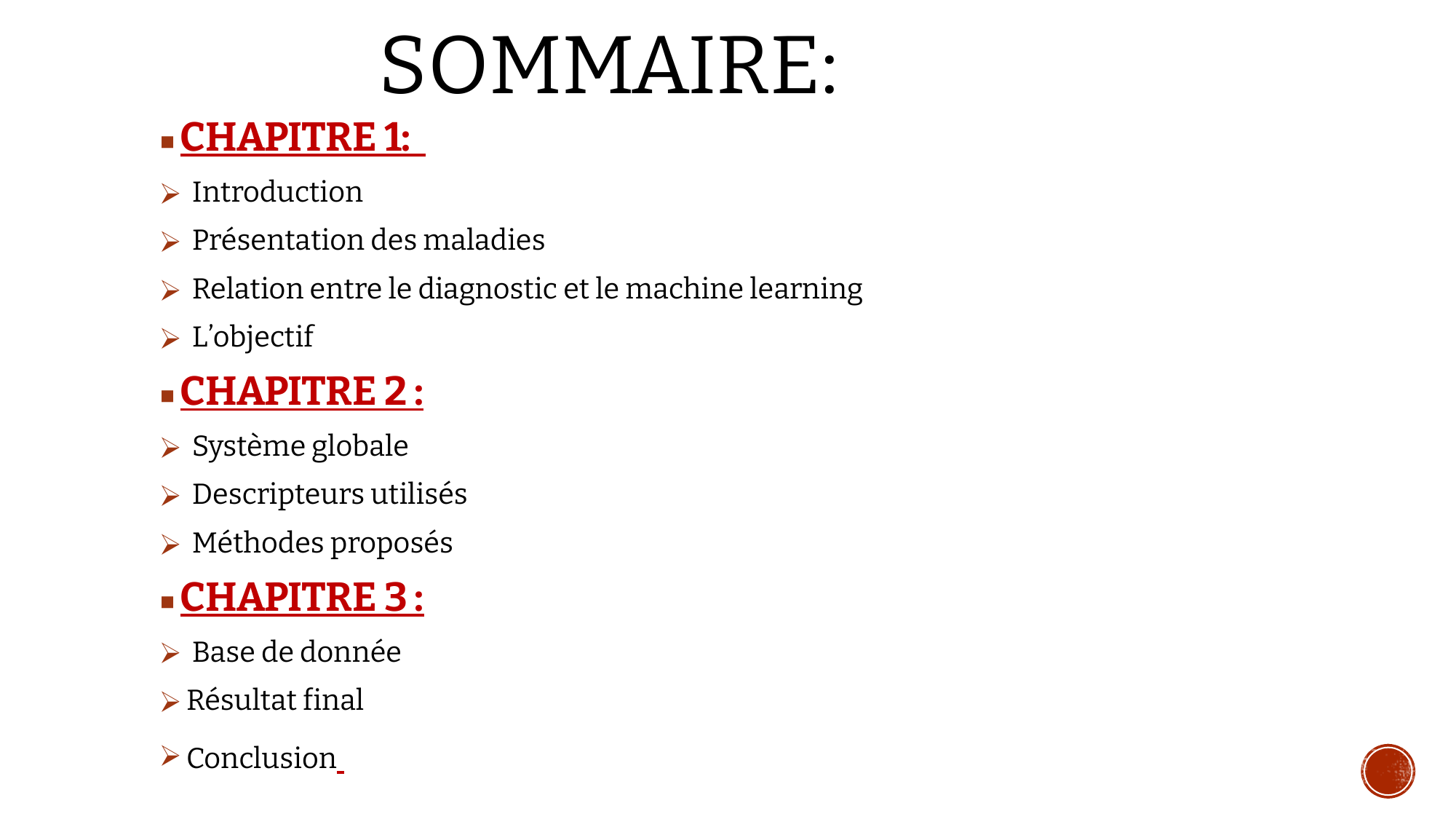

# SOMMAIRE:
CHAPITRE 1:
  Introduction
  Présentation des maladies
  Relation entre le diagnostic et le machine learning
  L’objectif
CHAPITRE 2 :
  Système globale
  Descripteurs utilisés
  Méthodes proposés
CHAPITRE 3 :
  Base de donnée
 Résultat final
 Conclusion